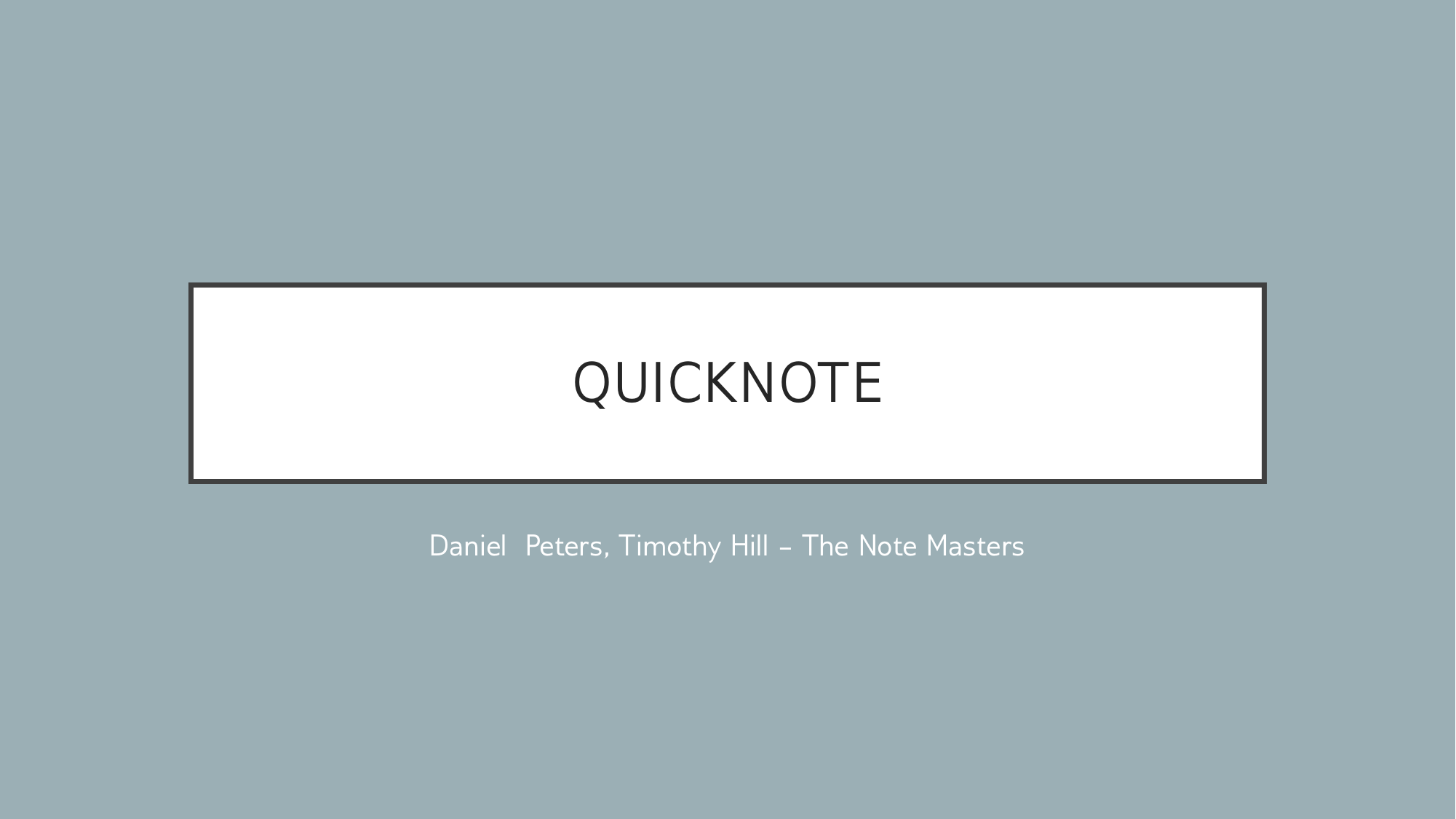

# Quicknote
Daniel  Peters, Timothy Hill – The Note Masters